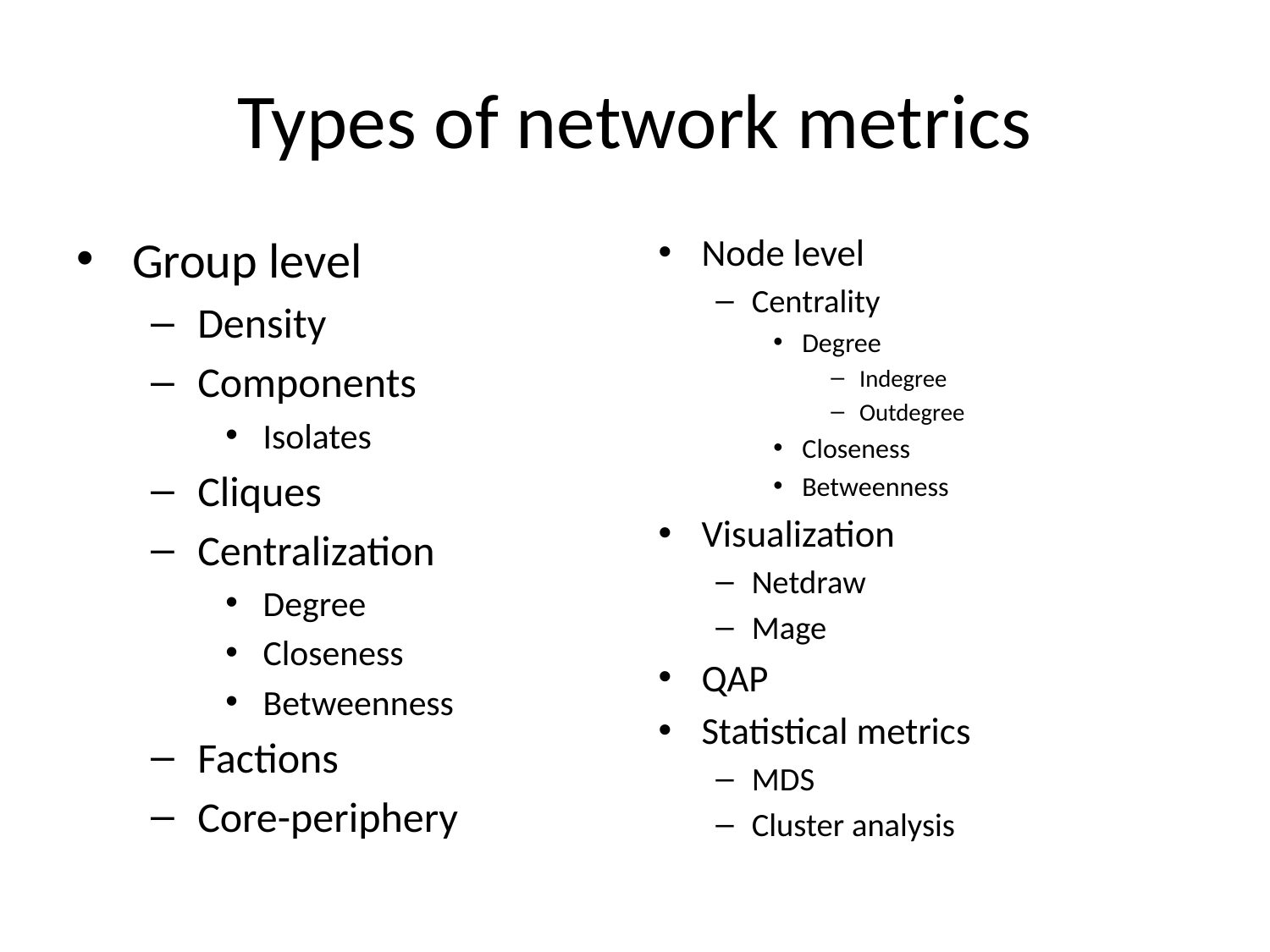

# Types of network metrics
Group level
Density
Components
Isolates
Cliques
Centralization
Degree
Closeness
Betweenness
Factions
Core-periphery
Node level
Centrality
Degree
Indegree
Outdegree
Closeness
Betweenness
Visualization
Netdraw
Mage
QAP
Statistical metrics
MDS
Cluster analysis